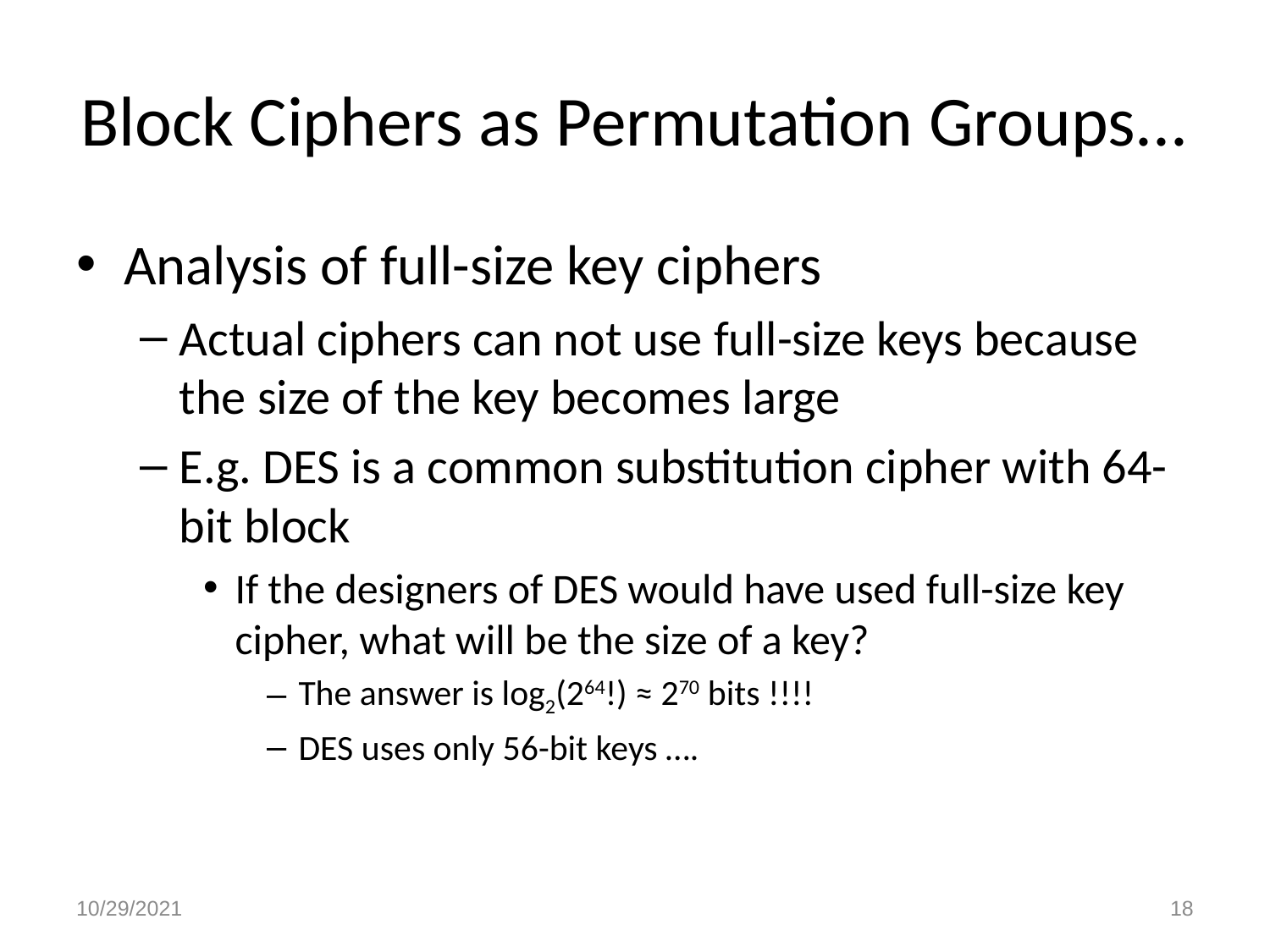

# Block Ciphers as Permutation Groups...
Analysis of full-size key ciphers
Actual ciphers can not use full-size keys because the size of the key becomes large
E.g. DES is a common substitution cipher with 64-bit block
If the designers of DES would have used full-size key cipher, what will be the size of a key?
The answer is log2(264!) ≈ 270 bits !!!!
DES uses only 56-bit keys ….
10/29/2021
18